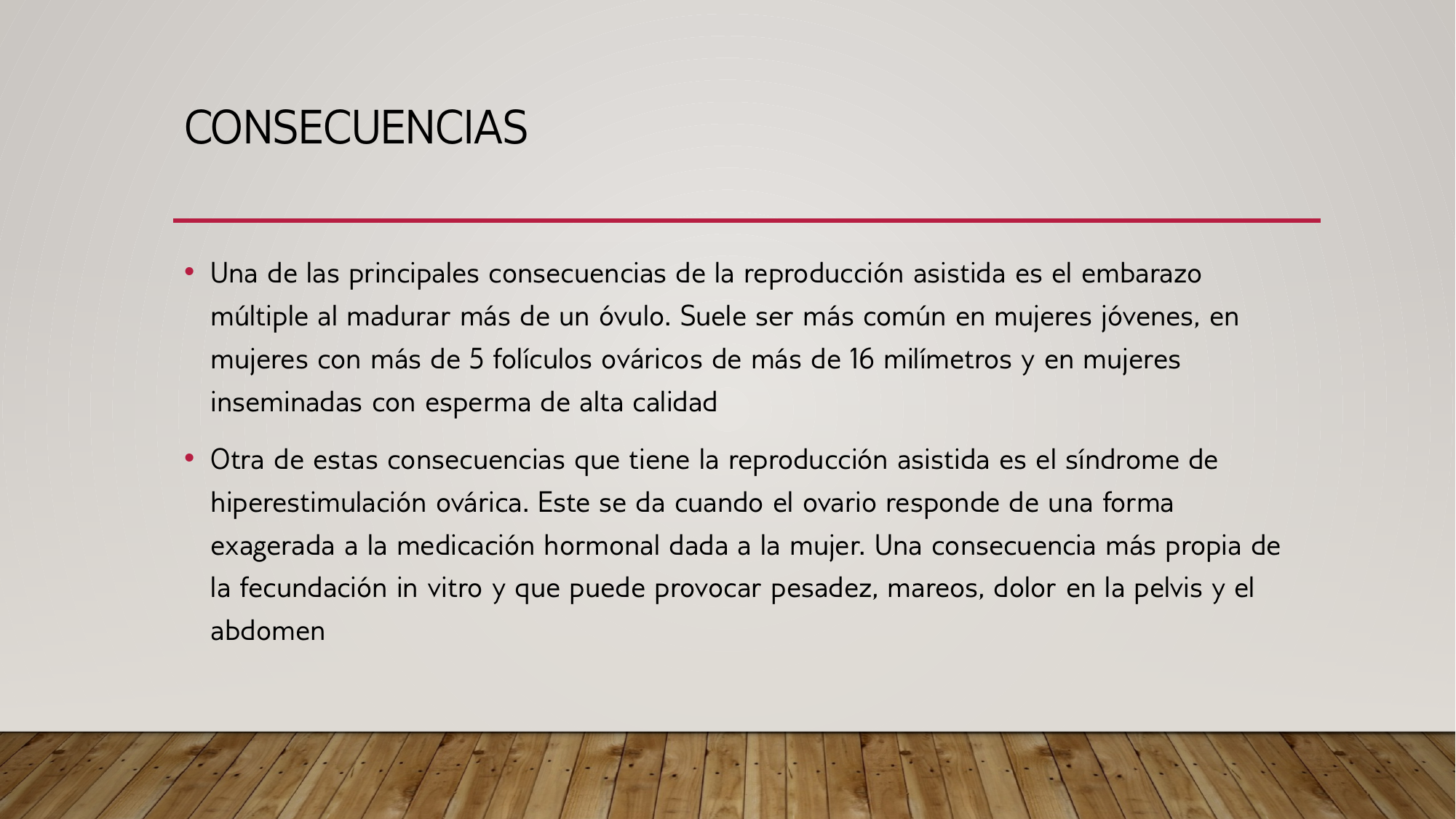

# Consecuencias
Una de las principales consecuencias de la reproducción asistida es el embarazo múltiple al madurar más de un óvulo. Suele ser más común en mujeres jóvenes, en mujeres con más de 5 folículos ováricos de más de 16 milímetros y en mujeres inseminadas con esperma de alta calidad
Otra de estas consecuencias que tiene la reproducción asistida es el síndrome de hiperestimulación ovárica. Este se da cuando el ovario responde de una forma exagerada a la medicación hormonal dada a la mujer. Una consecuencia más propia de la fecundación in vitro y que puede provocar pesadez, mareos, dolor en la pelvis y el abdomen